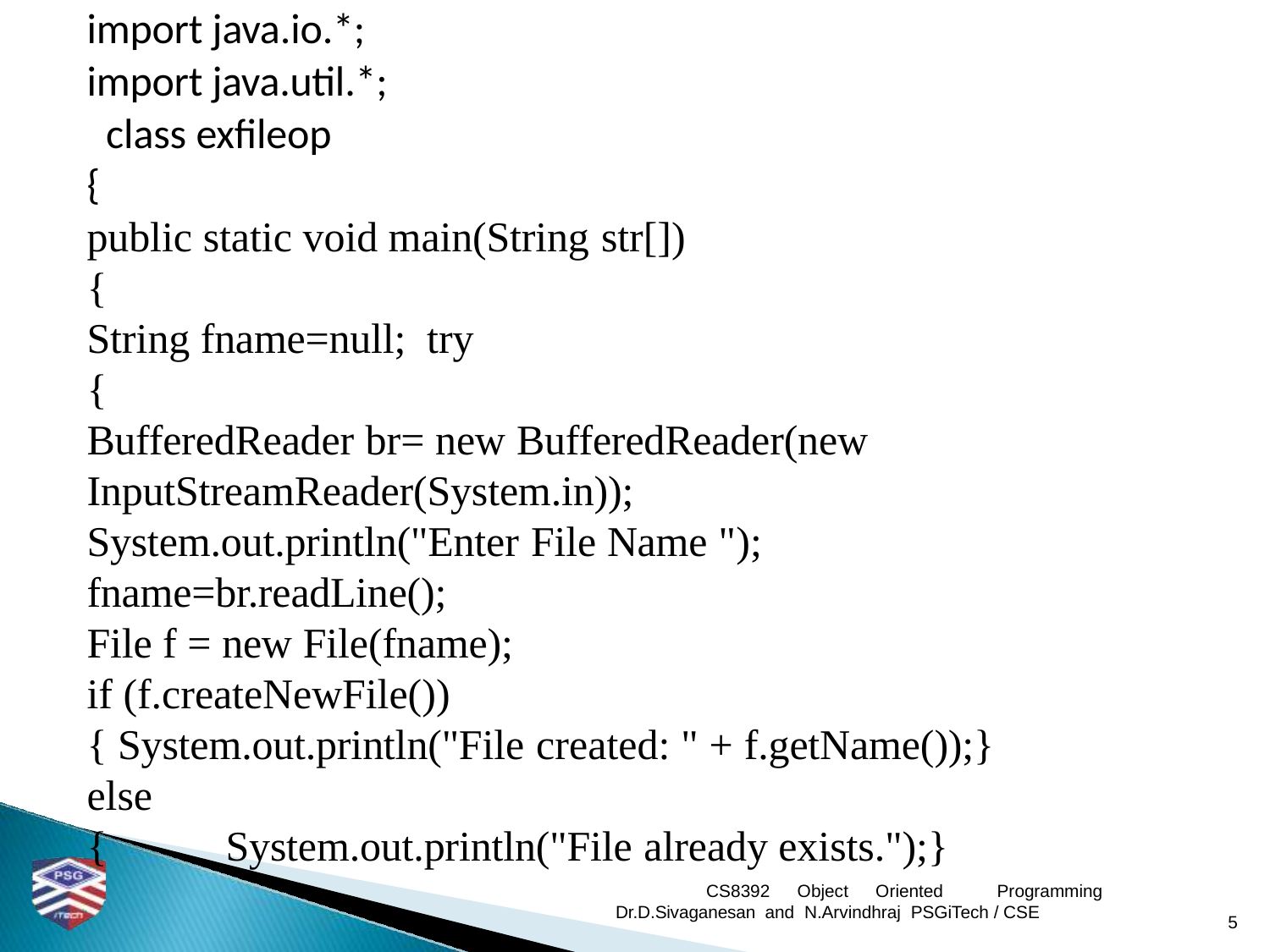

import java.io.*;
import java.util.*;
  class exfileop
{
public static void main(String str[])
{
String fname=null;  try
{
BufferedReader br= new BufferedReader(new  InputStreamReader(System.in));  System.out.println("Enter File Name ");  fname=br.readLine();
File f = new File(fname);
if (f.createNewFile())
{ System.out.println("File created: " + f.getName());}
else
{           System.out.println("File already exists.");}
CS8392 Object Oriented  Programming Dr.D.Sivaganesan  and N.Arvindhraj PSGiTech / CSE
5